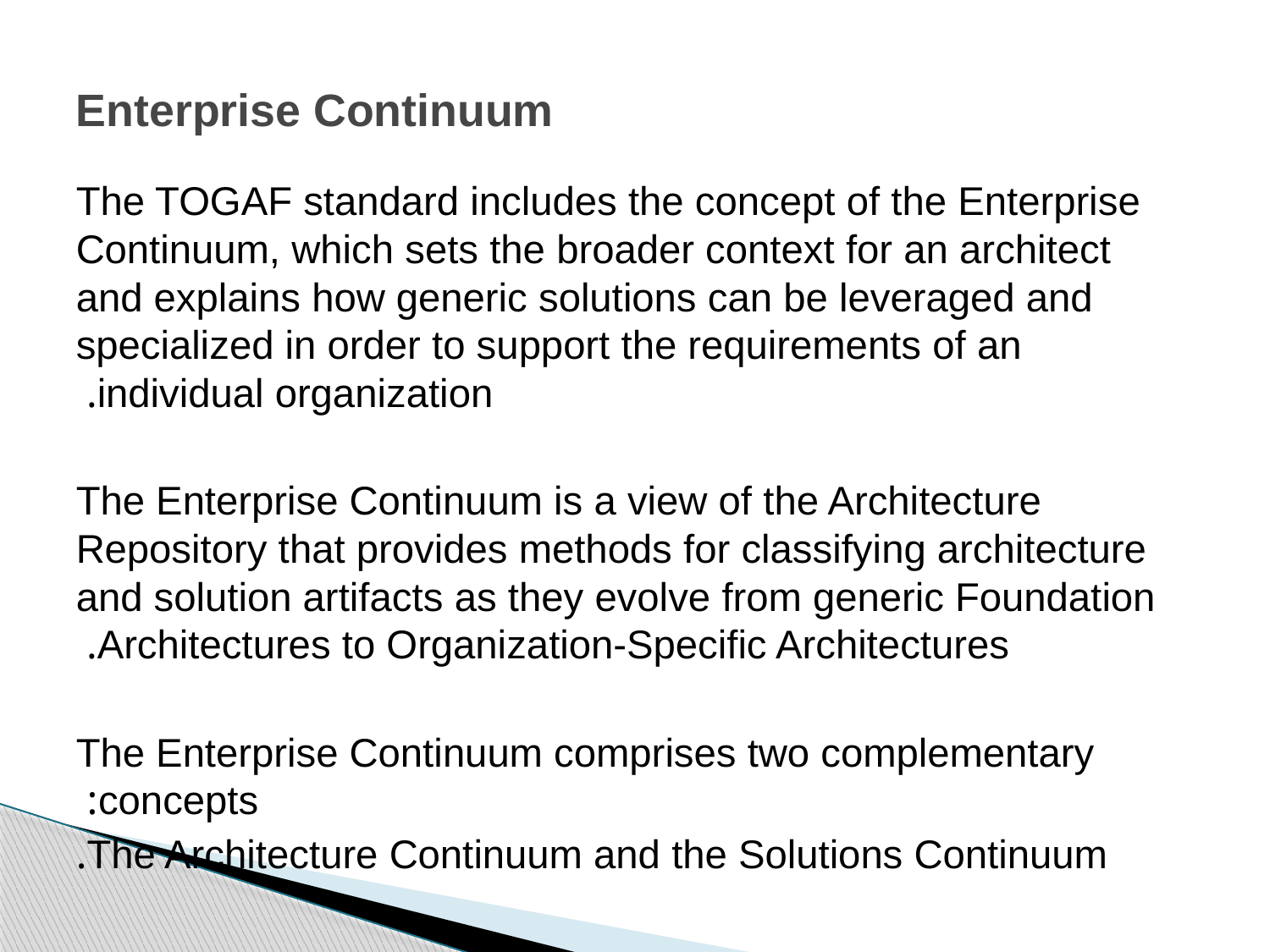

# Enterprise Continuum
The TOGAF standard includes the concept of the Enterprise Continuum, which sets the broader context for an architect and explains how generic solutions can be leveraged and specialized in order to support the requirements of an individual organization.

The Enterprise Continuum is a view of the Architecture Repository that provides methods for classifying architecture and solution artifacts as they evolve from generic Foundation Architectures to Organization-Specific Architectures.

The Enterprise Continuum comprises two complementary concepts:
The Architecture Continuum and the Solutions Continuum.